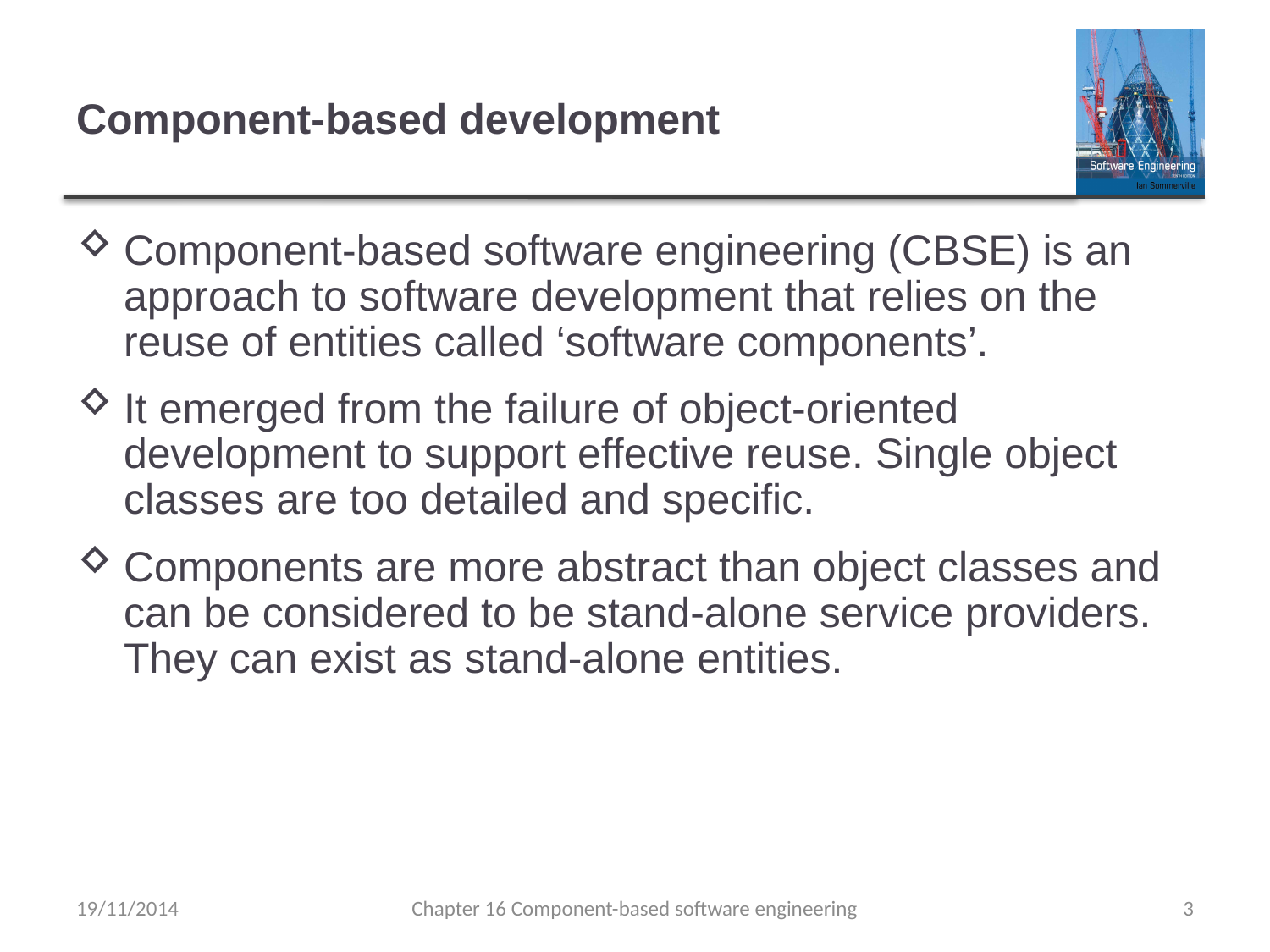

# Component-based development
Component-based software engineering (CBSE) is an approach to software development that relies on the reuse of entities called ‘software components’.
It emerged from the failure of object-oriented development to support effective reuse. Single object classes are too detailed and specific.
Components are more abstract than object classes and can be considered to be stand-alone service providers. They can exist as stand-alone entities.
19/11/2014
Chapter 16 Component-based software engineering
3